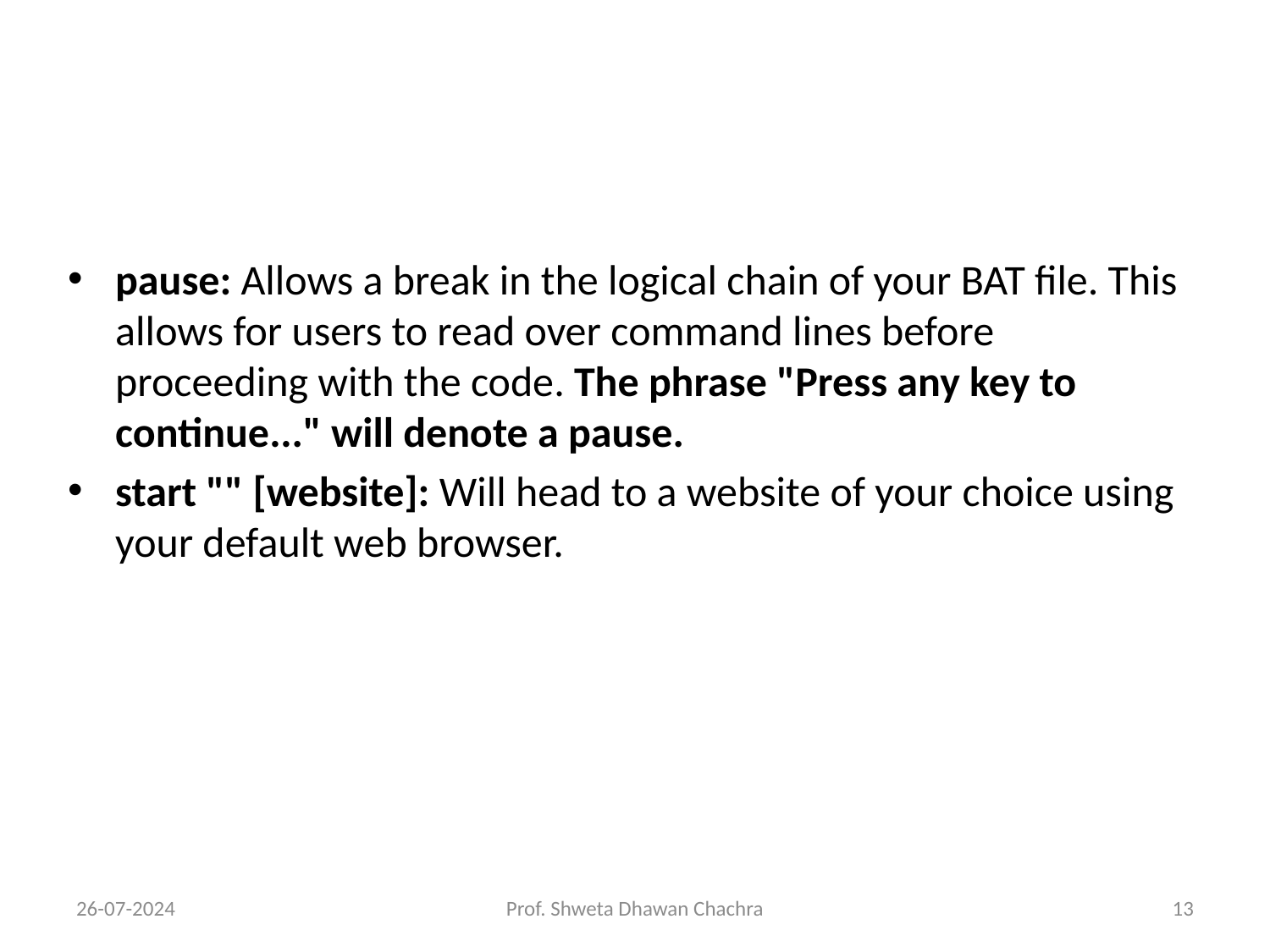

#
pause: Allows a break in the logical chain of your BAT file. This allows for users to read over command lines before proceeding with the code. The phrase "Press any key to continue..." will denote a pause.
start "" [website]: Will head to a website of your choice using your default web browser.
26-07-2024
Prof. Shweta Dhawan Chachra
13